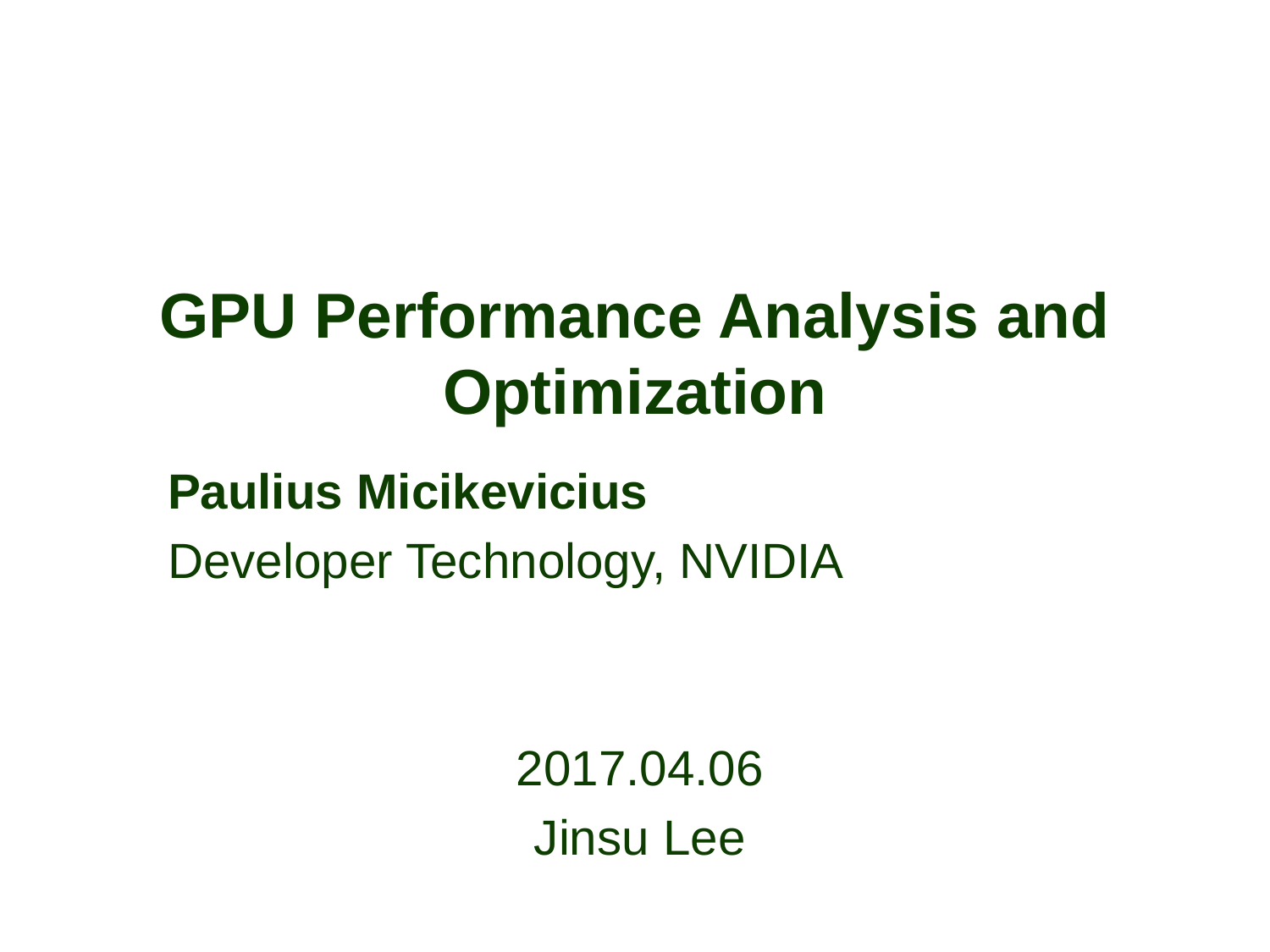

# GPU Performance Analysis and Optimization
Paulius Micikevicius
Developer Technology, NVIDIA

2017.04.06
Jinsu Lee